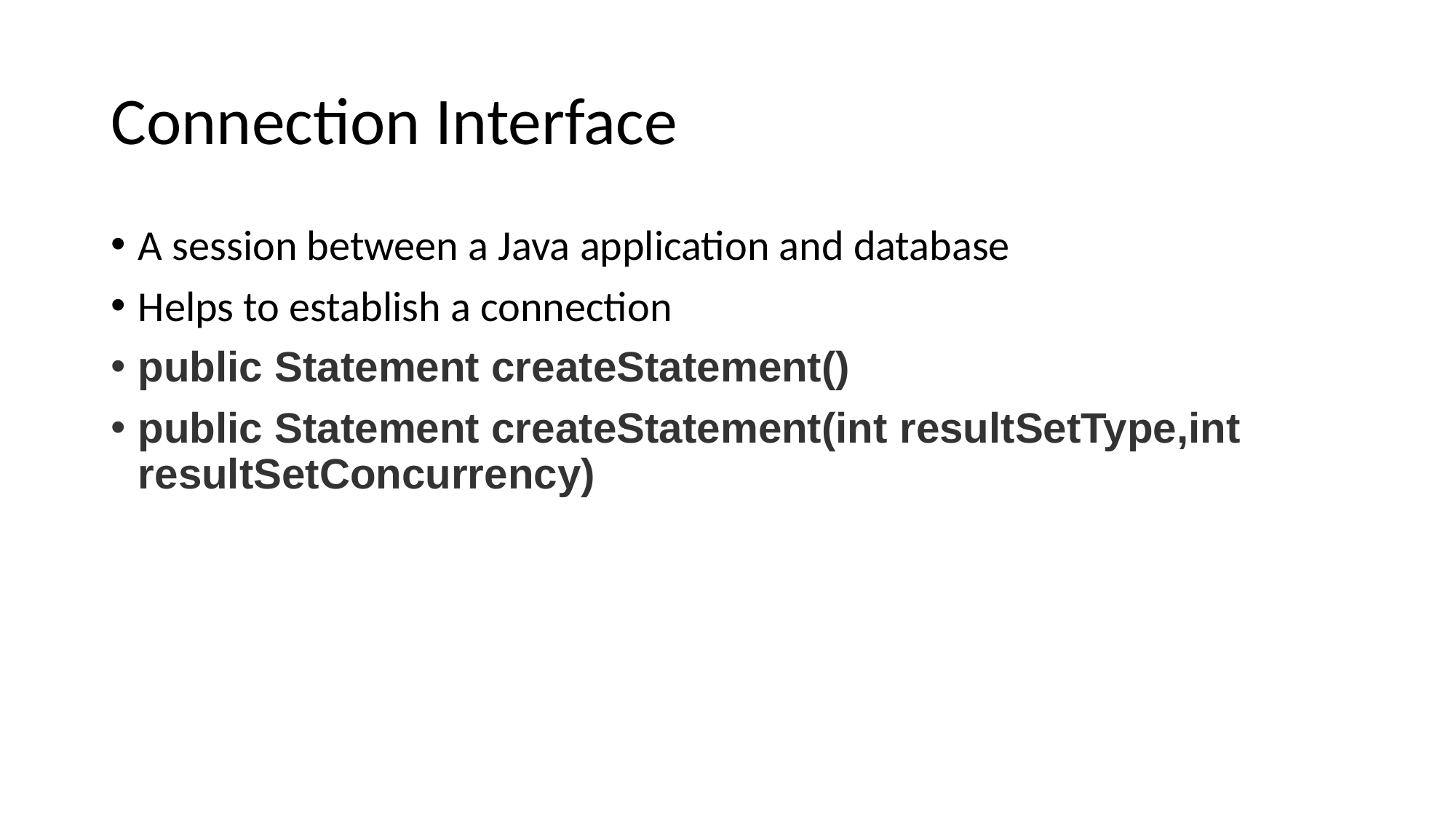

# Connection Interface
A session between a Java application and database
Helps to establish a connection
public Statement createStatement()
public Statement createStatement(int resultSetType,int resultSetConcurrency)